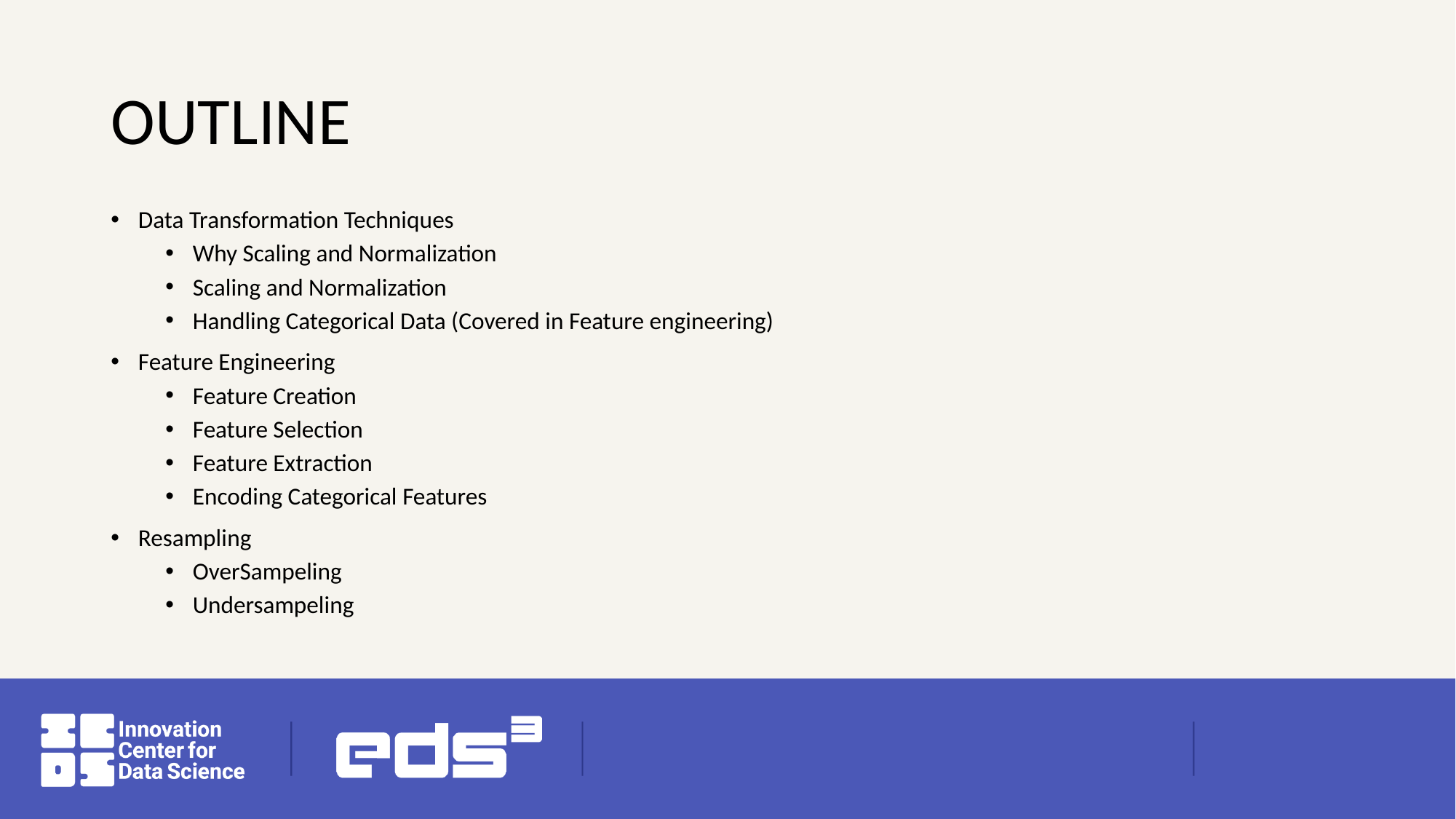

# OUTLINE
Data Transformation Techniques
Why Scaling and Normalization
Scaling and Normalization
Handling Categorical Data (Covered in Feature engineering)
Feature Engineering
Feature Creation
Feature Selection
Feature Extraction
Encoding Categorical Features
Resampling
OverSampeling
Undersampeling